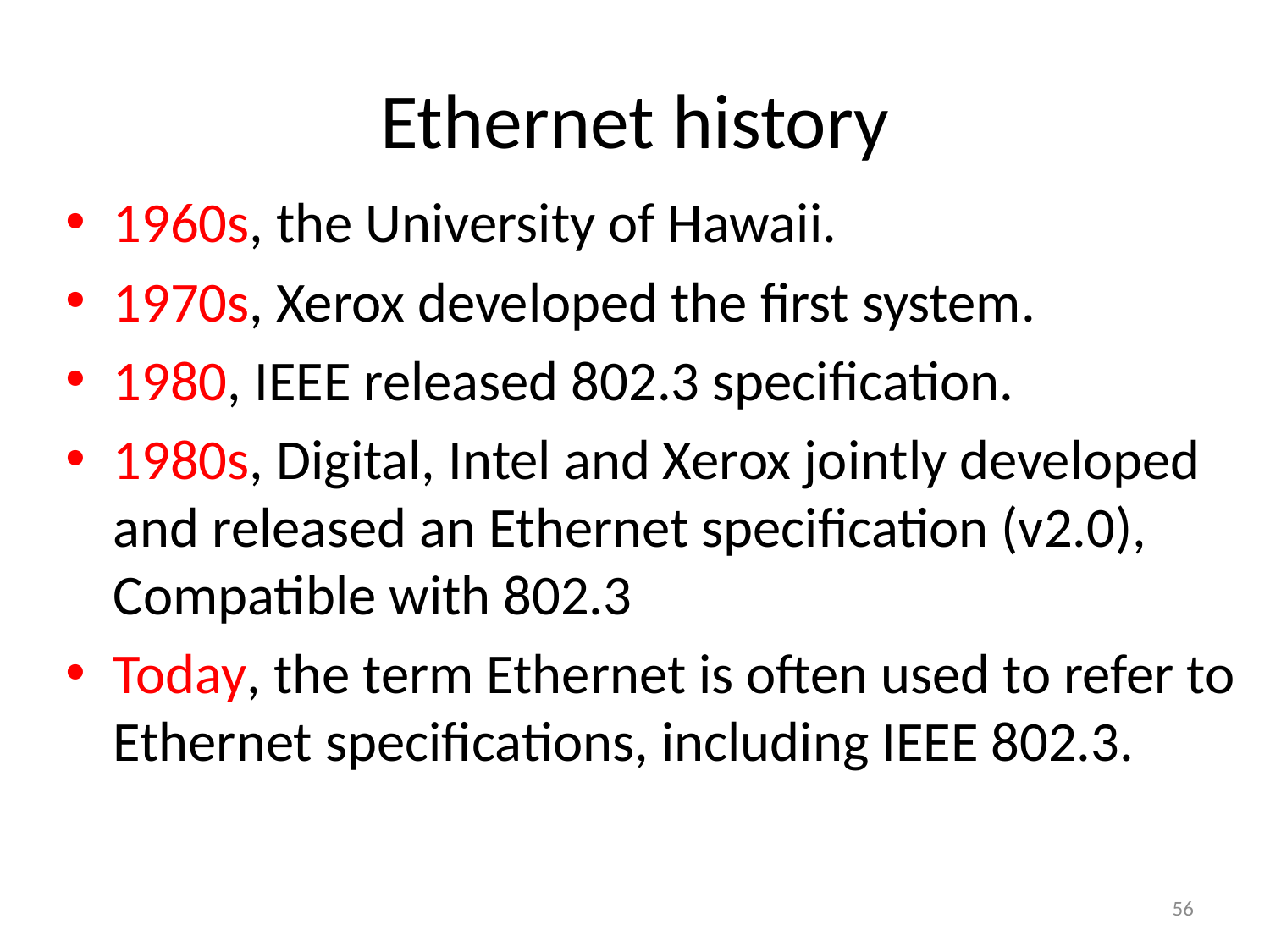

# Ethernet history
1960s, the University of Hawaii.
1970s, Xerox developed the first system.
1980, IEEE released 802.3 specification.
1980s, Digital, Intel and Xerox jointly developed and released an Ethernet specification (v2.0), Compatible with 802.3
Today, the term Ethernet is often used to refer to Ethernet specifications, including IEEE 802.3.
56